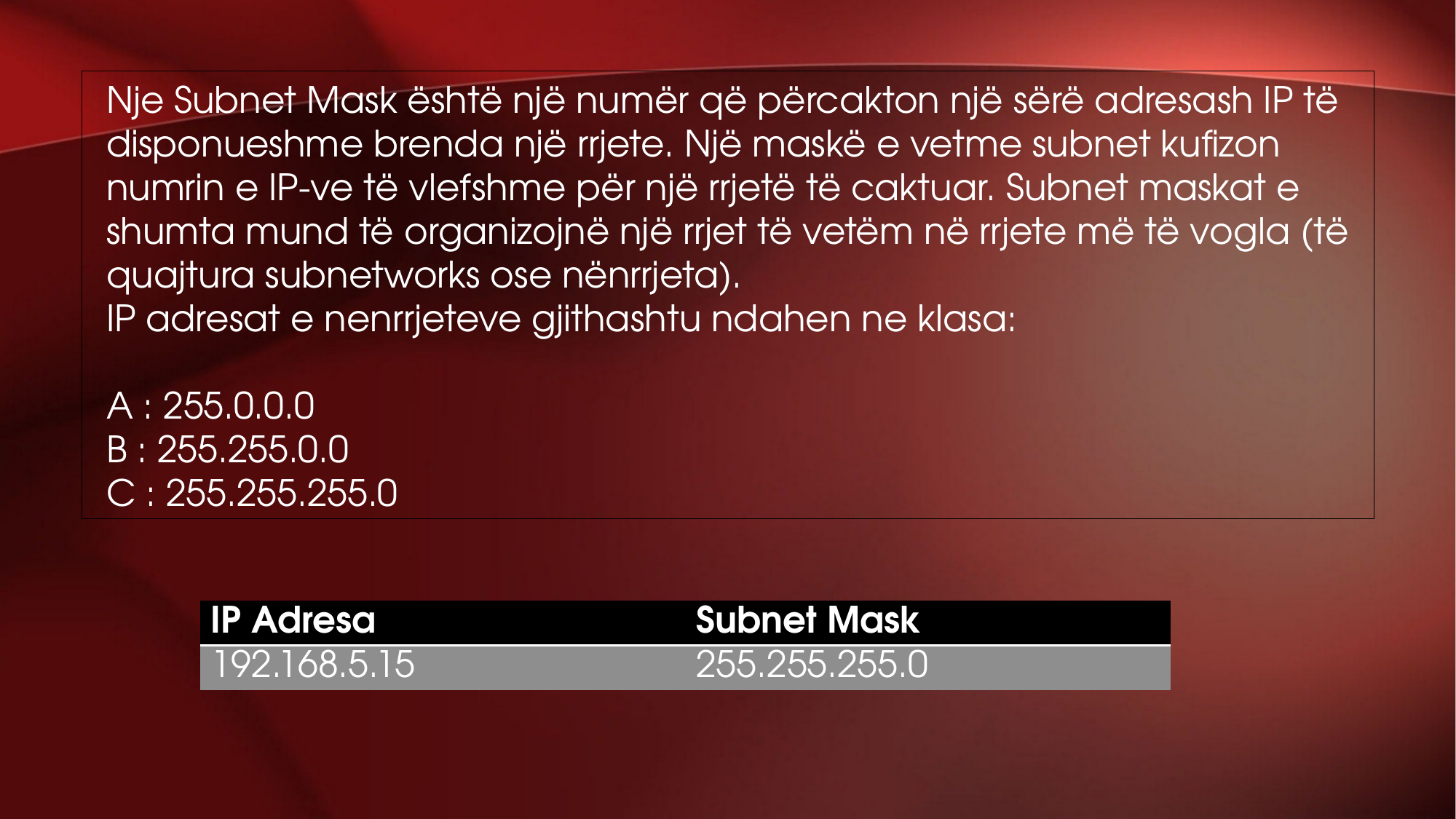

Nje Subnet Mask është një numër që përcakton një sërë adresash IP të disponueshme brenda një rrjete. Një maskë e vetme subnet kufizon numrin e IP-ve të vlefshme për një rrjetë të caktuar. Subnet maskat e shumta mund të organizojnë një rrjet të vetëm në rrjete më të vogla (të quajtura subnetworks ose nënrrjeta).
IP adresat e nenrrjeteve gjithashtu ndahen ne klasa:

A : 255.0.0.0
B : 255.255.0.0
C : 255.255.255.0
| IP Adresa | Subnet Mask |
| --- | --- |
| 192.168.5.15 | 255.255.255.0 |